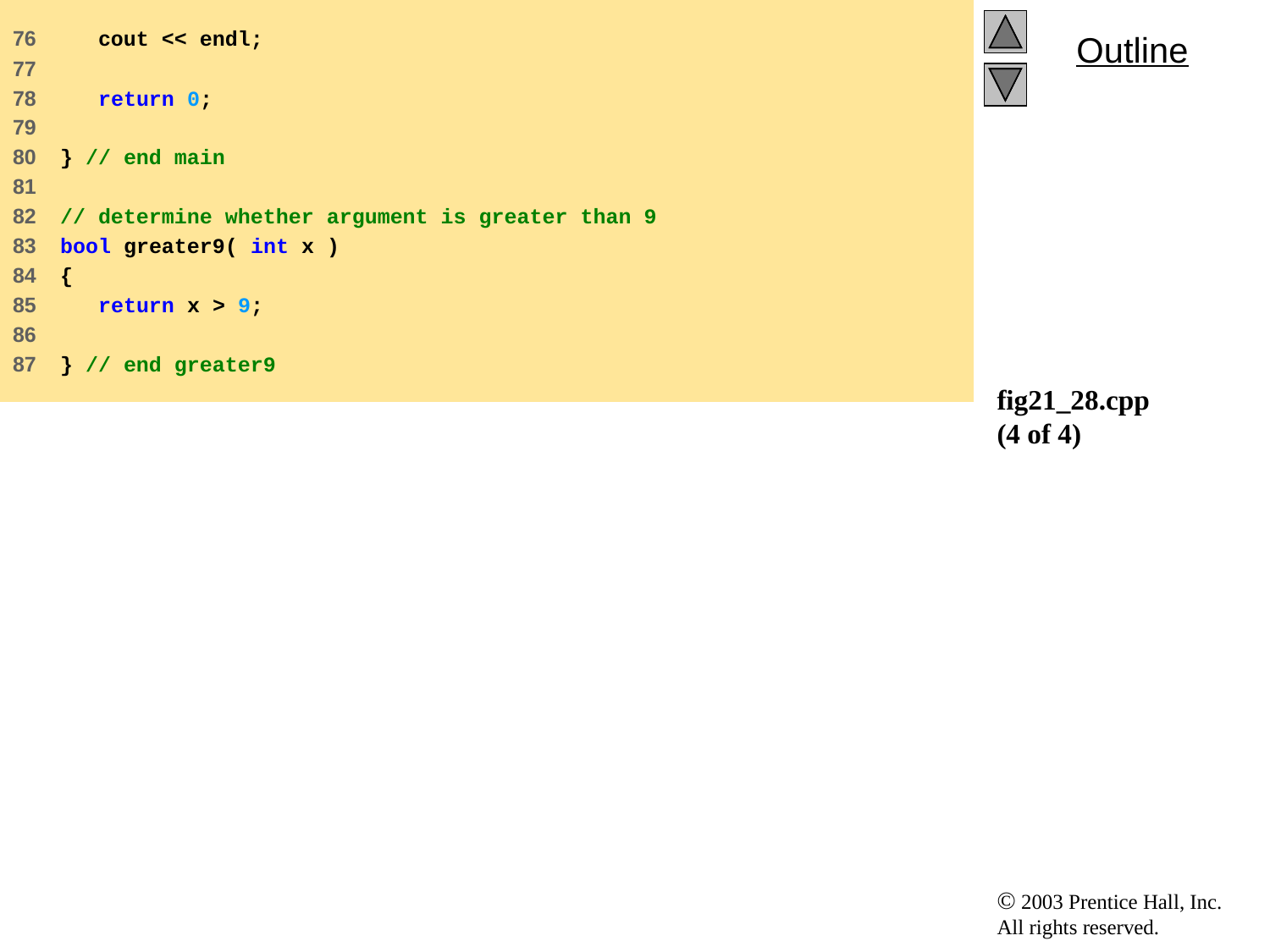

76       cout << endl;
77
78       return 0;
79
80    } // end main
81
82    // determine whether argument is greater than 9
83    bool greater9( int x )
84    {
85       return x > 9;
86
87    } // end greater9

# fig21_28.cpp (4 of 4)